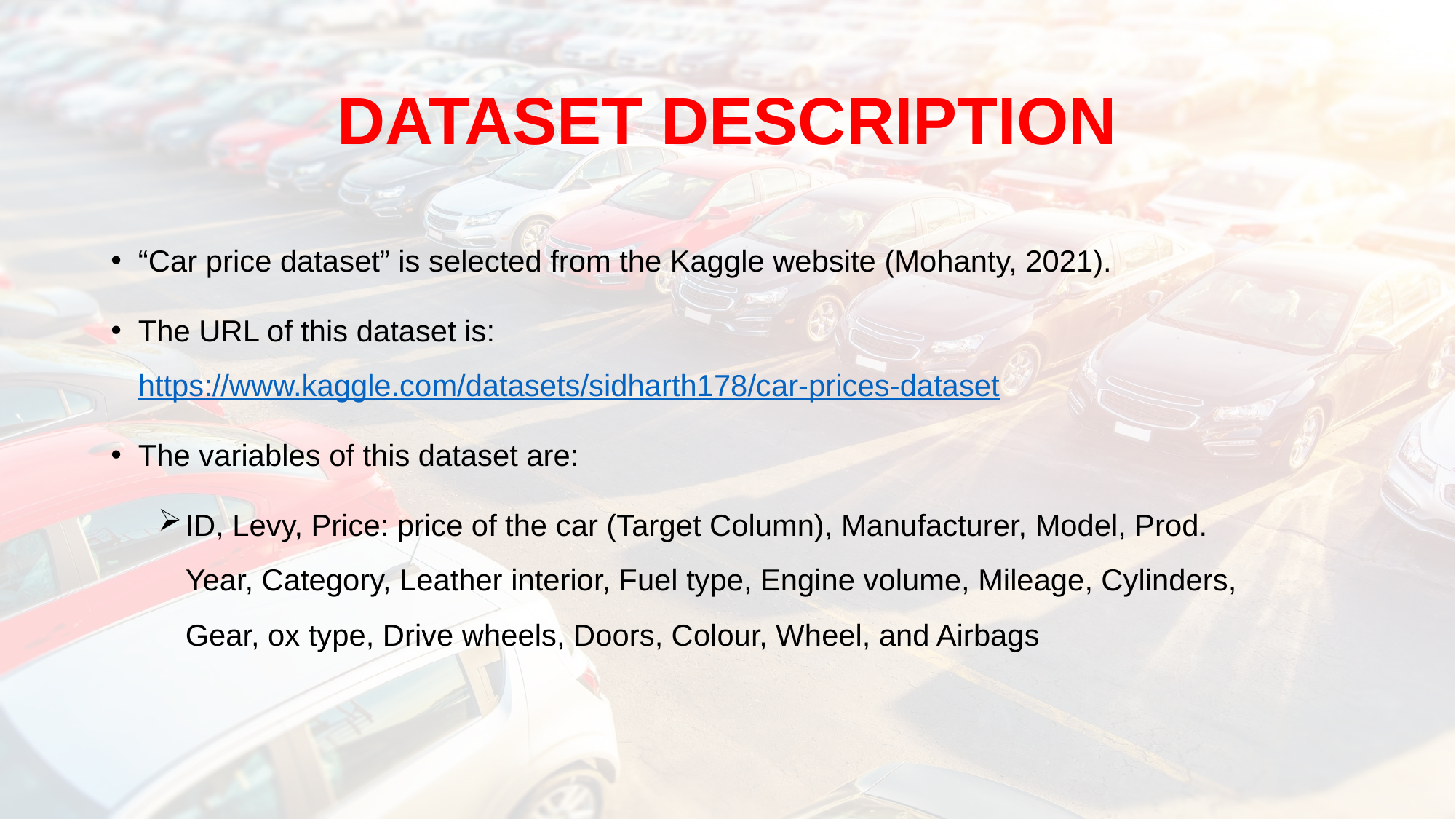

# DATASET DESCRIPTION

“Car price dataset” is selected from the Kaggle website (Mohanty, 2021).
The URL of this dataset is: https://www.kaggle.com/datasets/sidharth178/car-prices-dataset
The variables of this dataset are:
ID, Levy, Price: price of the car (Target Column), Manufacturer, Model, Prod. Year, Category, Leather interior, Fuel type, Engine volume, Mileage, Cylinders, Gear, ox type, Drive wheels, Doors, Colour, Wheel, and Airbags